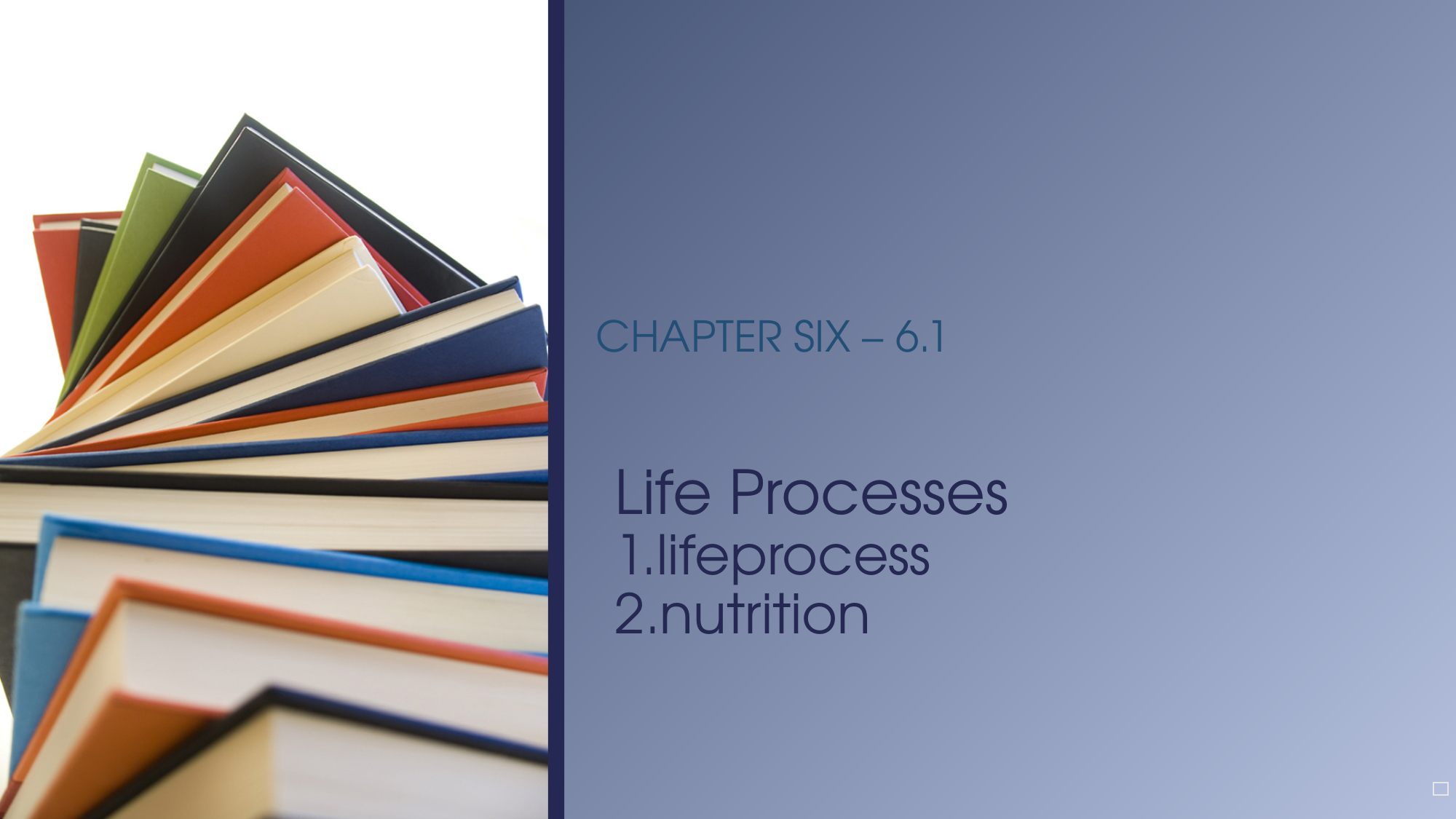

CHAPTER SIX – 6.1
# Life Processes 1.lifeprocess 2.nutrition